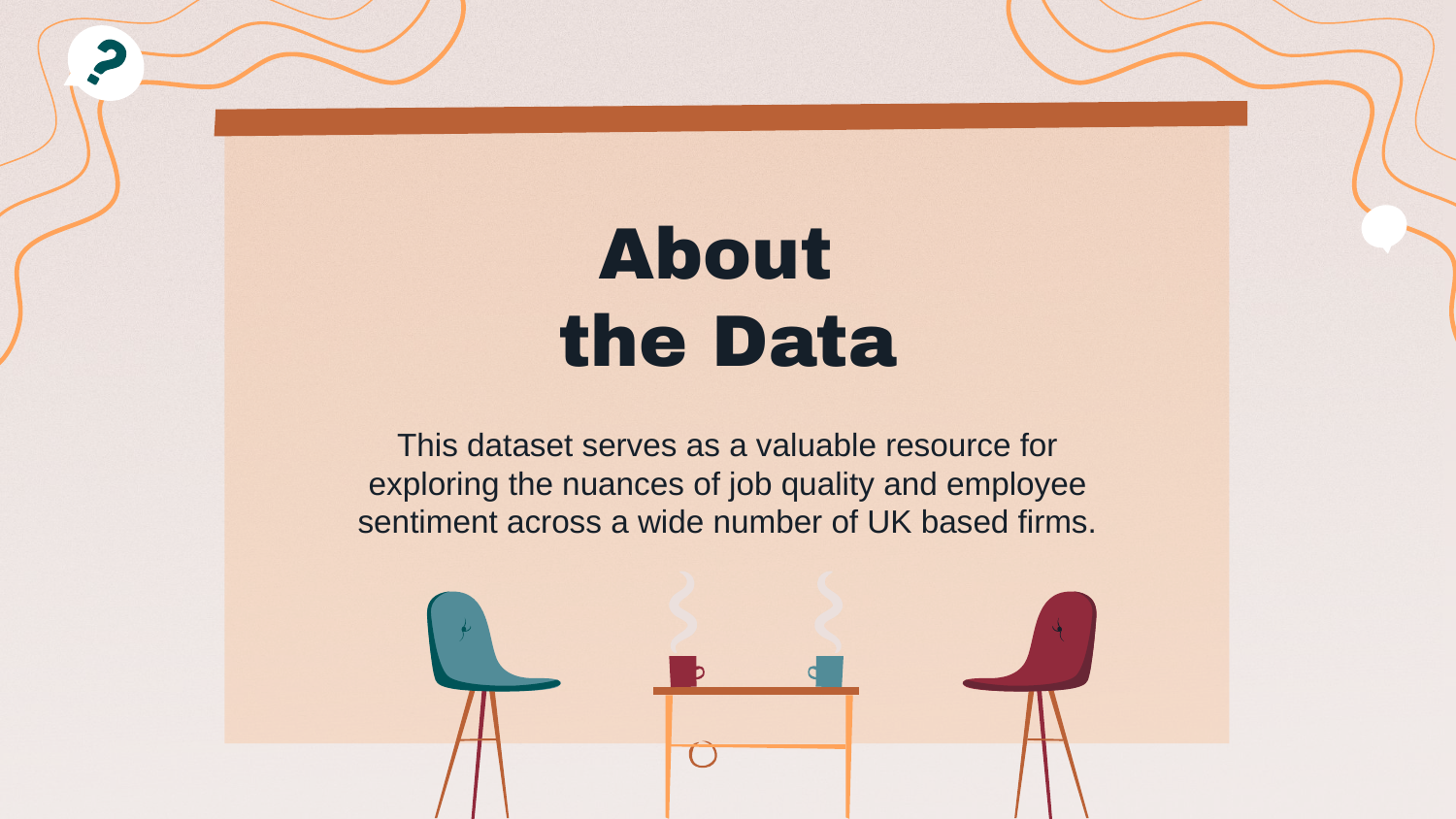

# About
the Data

This dataset serves as a valuable resource for exploring the nuances of job quality and employee sentiment across a wide number of UK based firms.